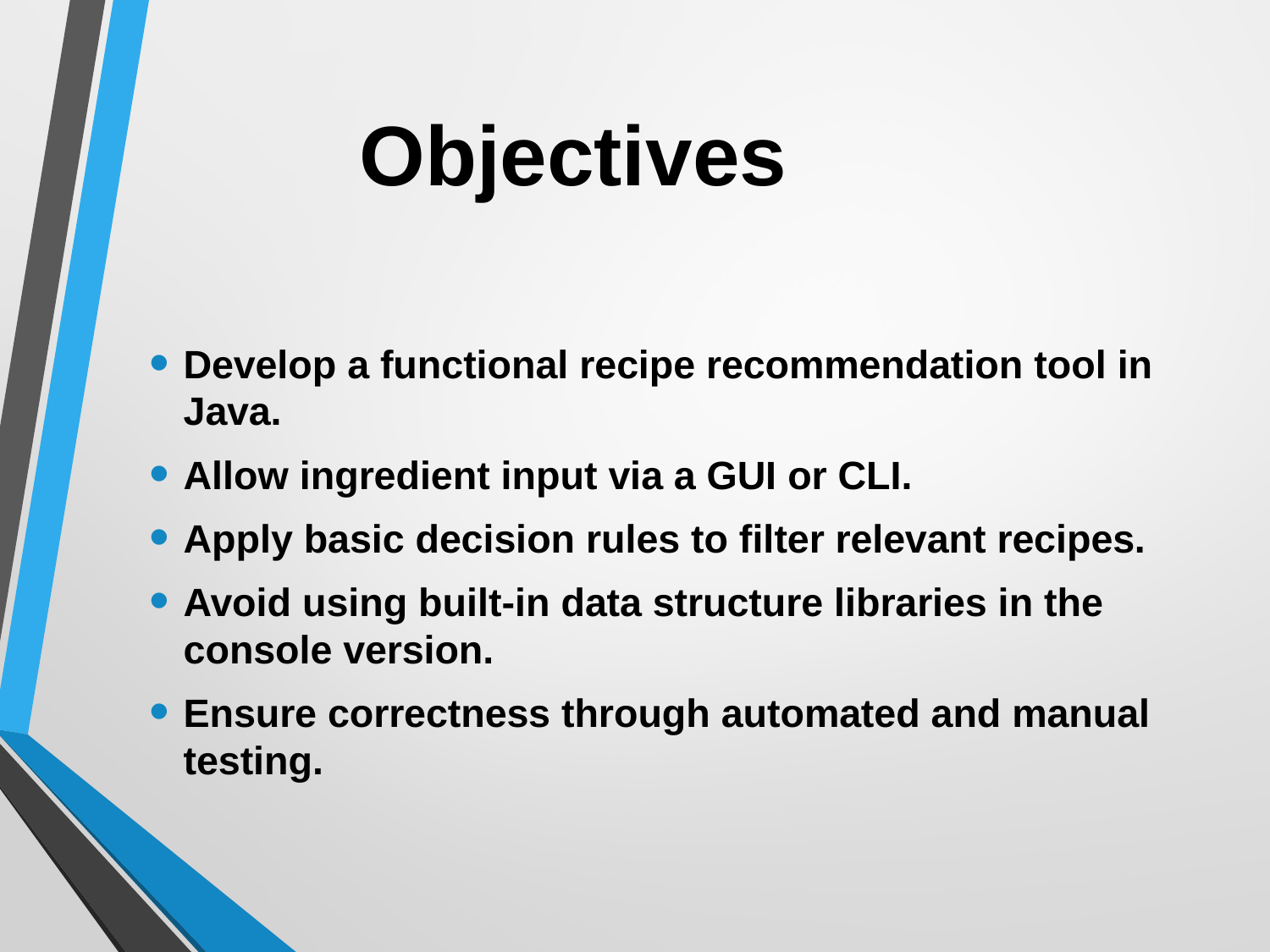

# Objectives
Develop a functional recipe recommendation tool in Java.
Allow ingredient input via a GUI or CLI.
Apply basic decision rules to filter relevant recipes.
Avoid using built-in data structure libraries in the console version.
Ensure correctness through automated and manual testing.